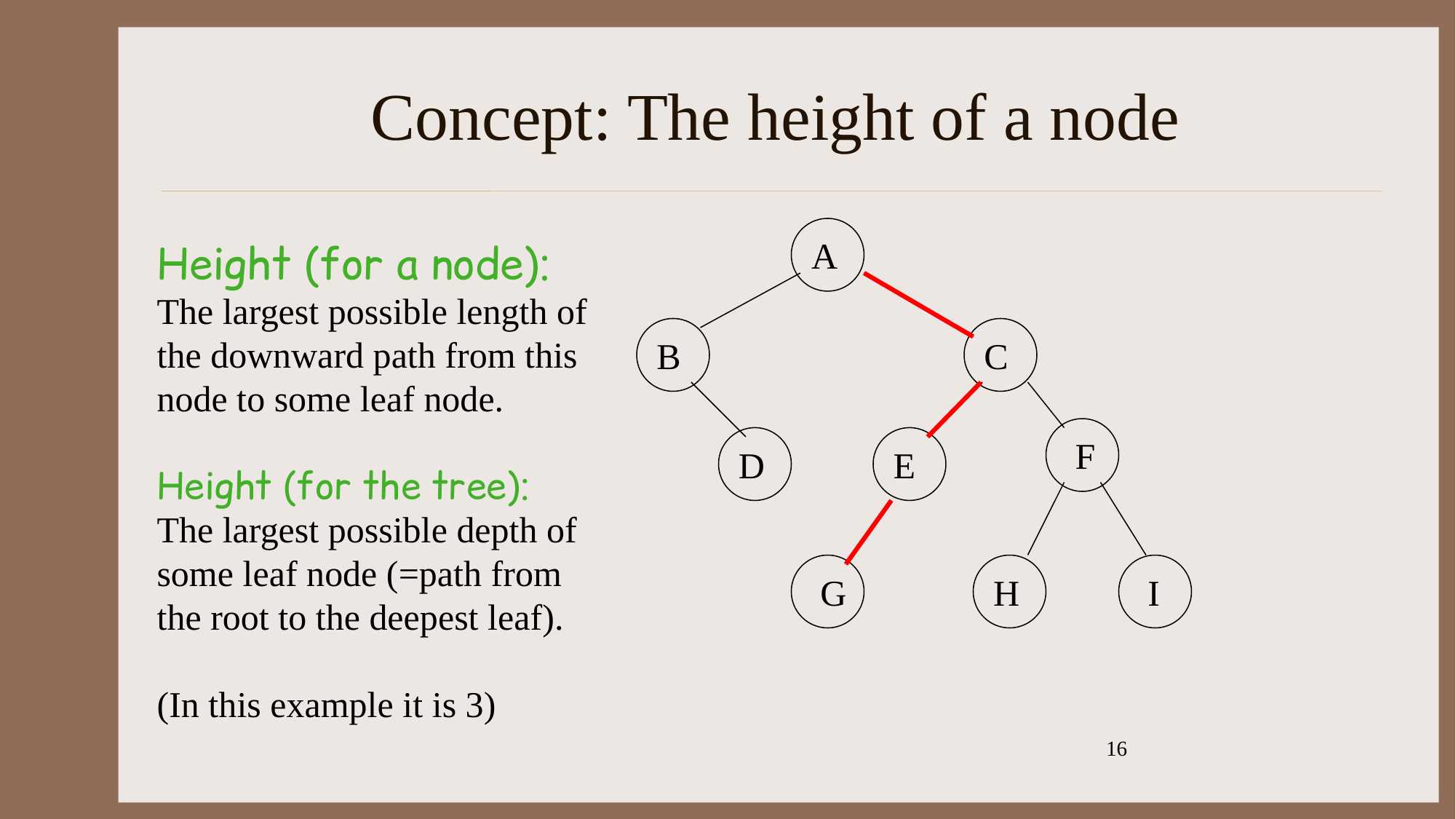

# Concept: The height of a node

A
Height (for a node):
The largest possible length of the downward path from this node to some leaf node.

Height (for the tree):
The largest possible depth of some leaf node (=path from the root to the deepest leaf).

(In this example it is 3)

B
C

F
D
E

G
H
I
16